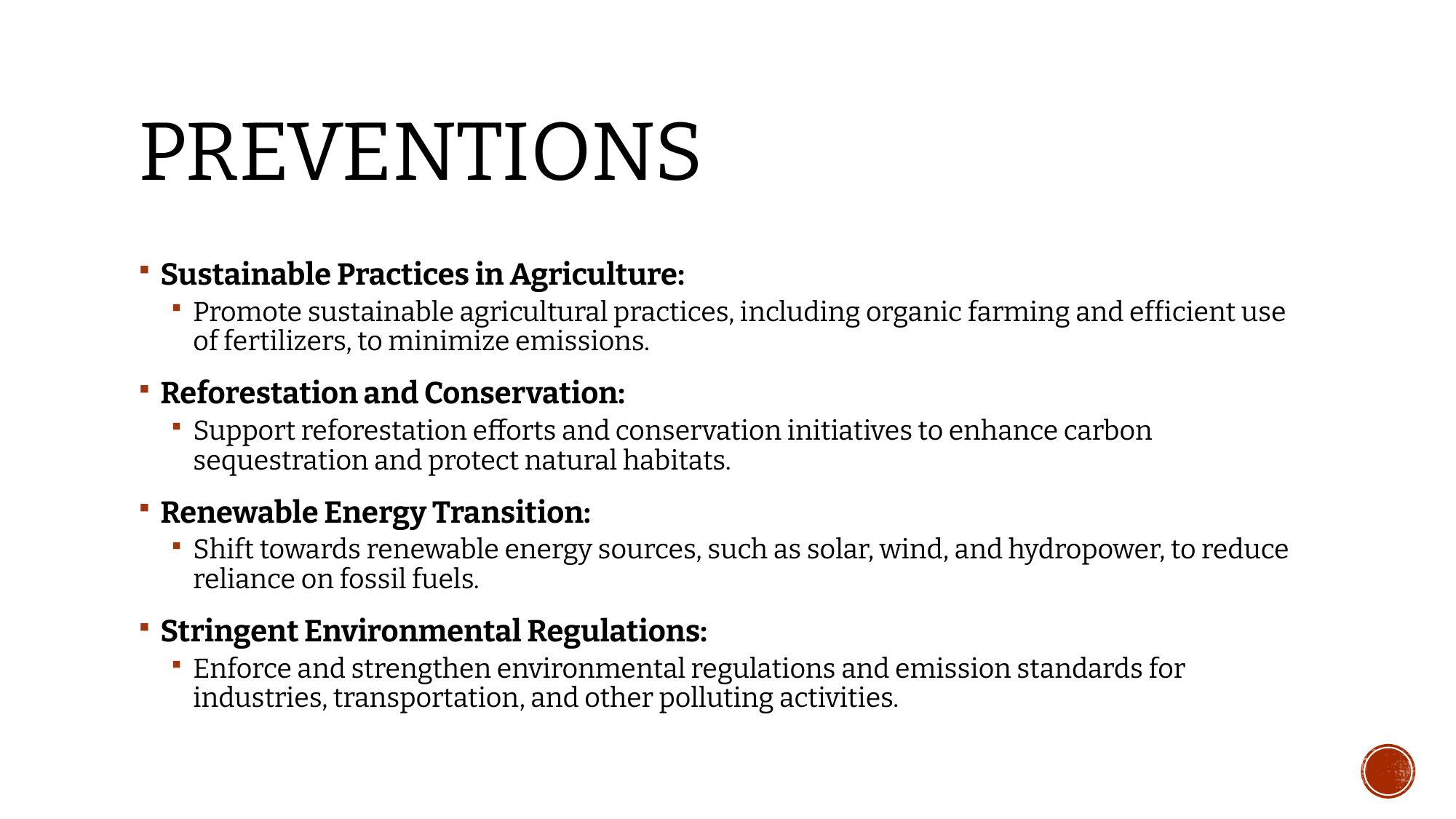

# Preventions
Sustainable Practices in Agriculture:
Promote sustainable agricultural practices, including organic farming and efficient use of fertilizers, to minimize emissions.
Reforestation and Conservation:
Support reforestation efforts and conservation initiatives to enhance carbon sequestration and protect natural habitats.
Renewable Energy Transition:
Shift towards renewable energy sources, such as solar, wind, and hydropower, to reduce reliance on fossil fuels.
Stringent Environmental Regulations:
Enforce and strengthen environmental regulations and emission standards for industries, transportation, and other polluting activities.